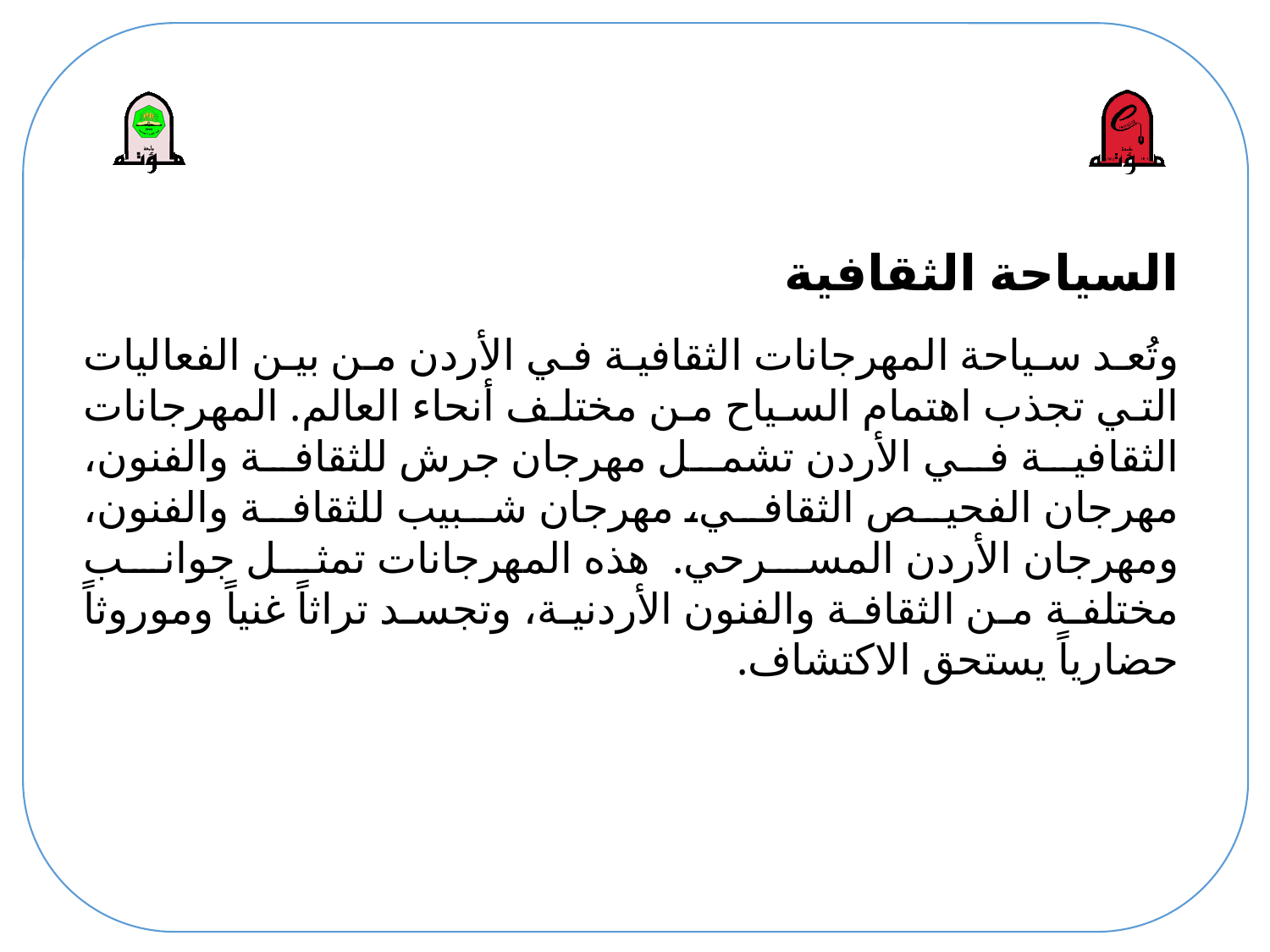

# السياحة الثقافية
وتُعد سياحة المهرجانات الثقافية في الأردن من بين الفعاليات التي تجذب اهتمام السياح من مختلف أنحاء العالم. المهرجانات الثقافية في الأردن تشمل مهرجان جرش للثقافة والفنون، مهرجان الفحيص الثقافي، مهرجان شبيب للثقافة والفنون، ومهرجان الأردن المسرحي.  هذه المهرجانات تمثل جوانب مختلفة من الثقافة والفنون الأردنية، وتجسد تراثاً غنياً وموروثاً حضارياً يستحق الاكتشاف.